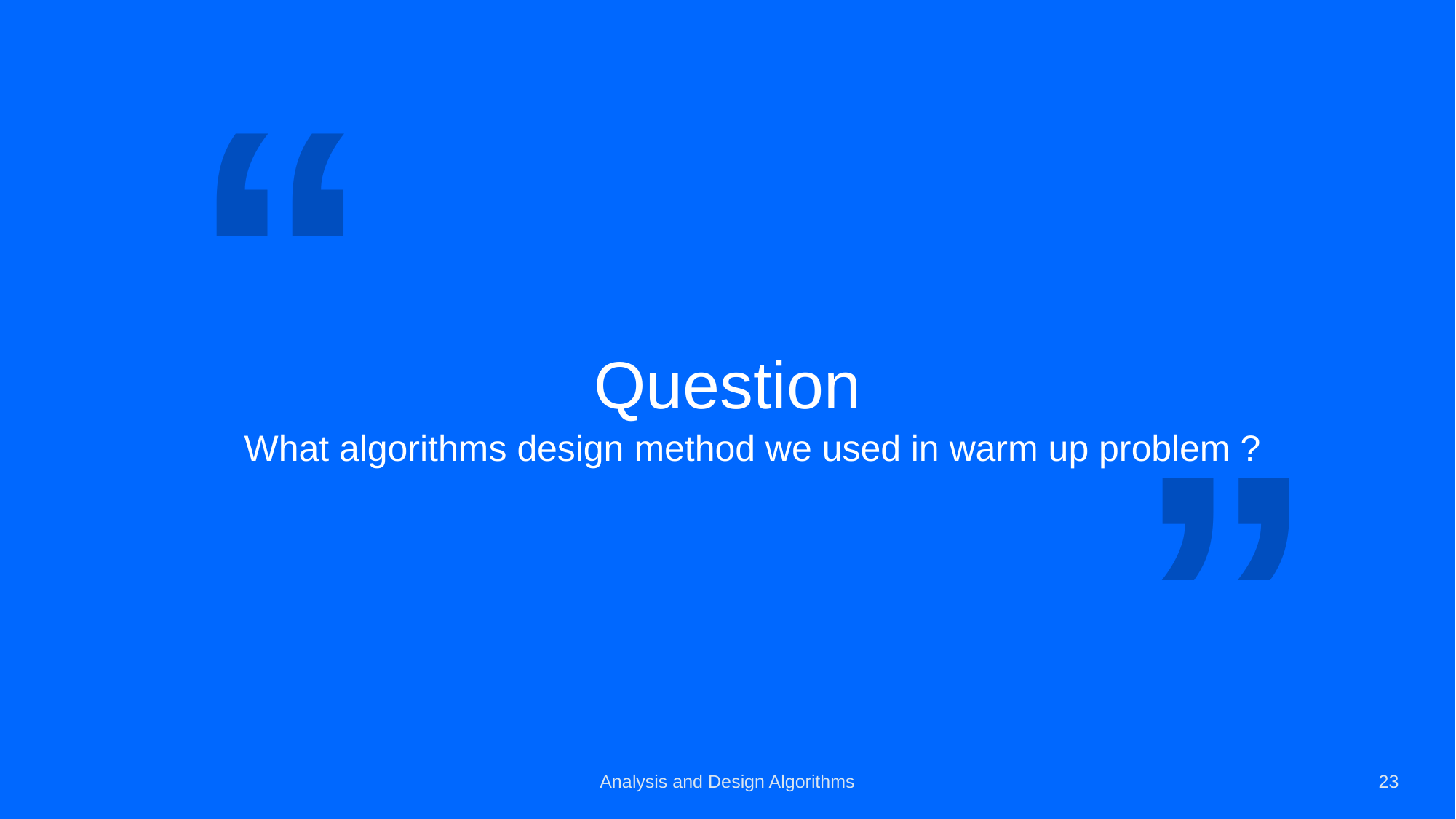

“
# Question
”
What algorithms design method we used in warm up problem ?
Analysis and Design Algorithms
23